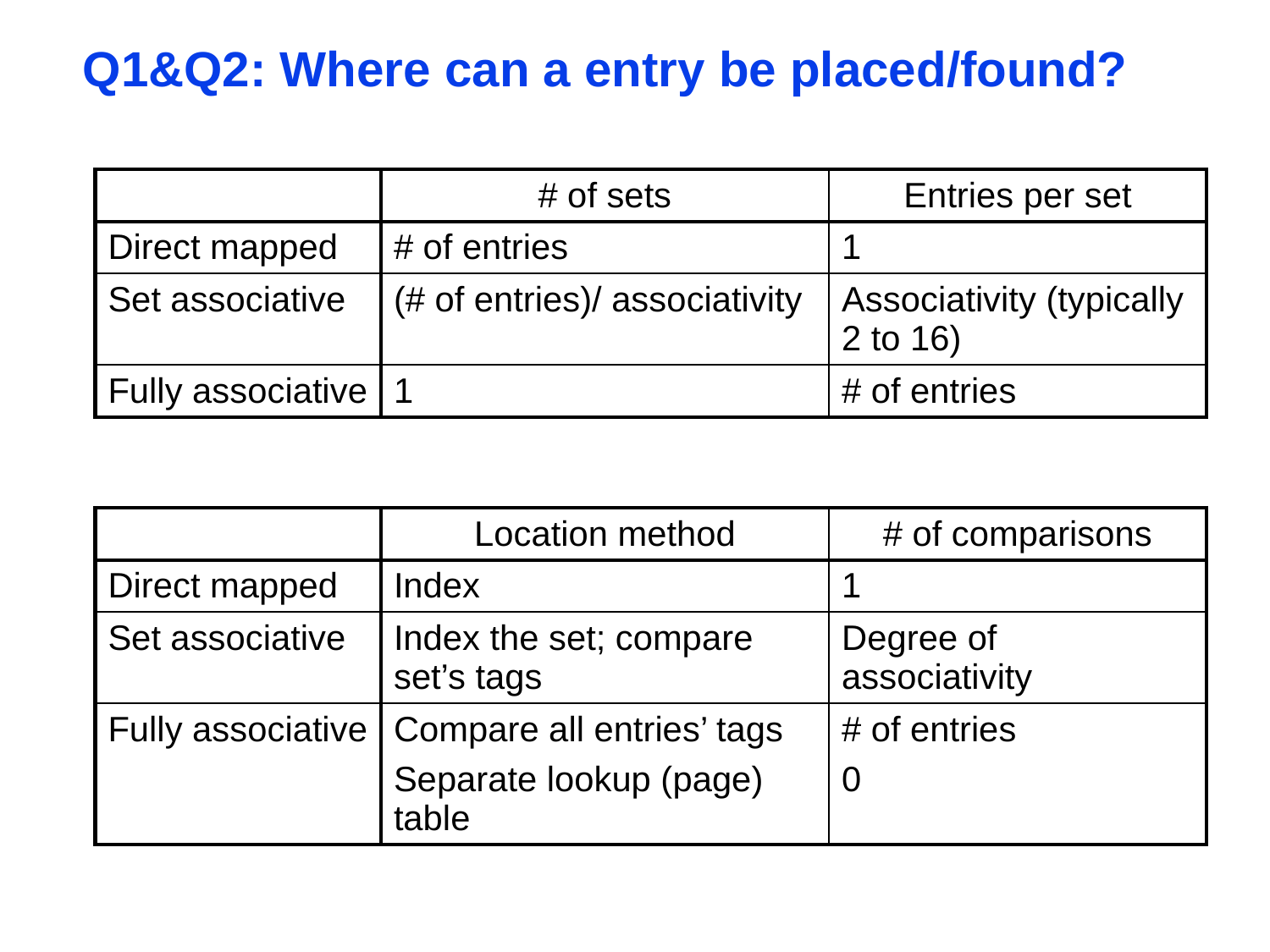

# Q1&Q2: Where can a entry be placed/found?
|  | # of sets | Entries per set |
| --- | --- | --- |
| Direct mapped | # of entries | 1 |
| Set associative | (# of entries)/ associativity | Associativity (typically 2 to 16) |
| Fully associative | 1 | # of entries |
|  | Location method | # of comparisons |
| --- | --- | --- |
| Direct mapped | Index | 1 |
| Set associative | Index the set; compare set’s tags | Degree of associativity |
| Fully associative | Compare all entries’ tags Separate lookup (page) table | # of entries 0 |